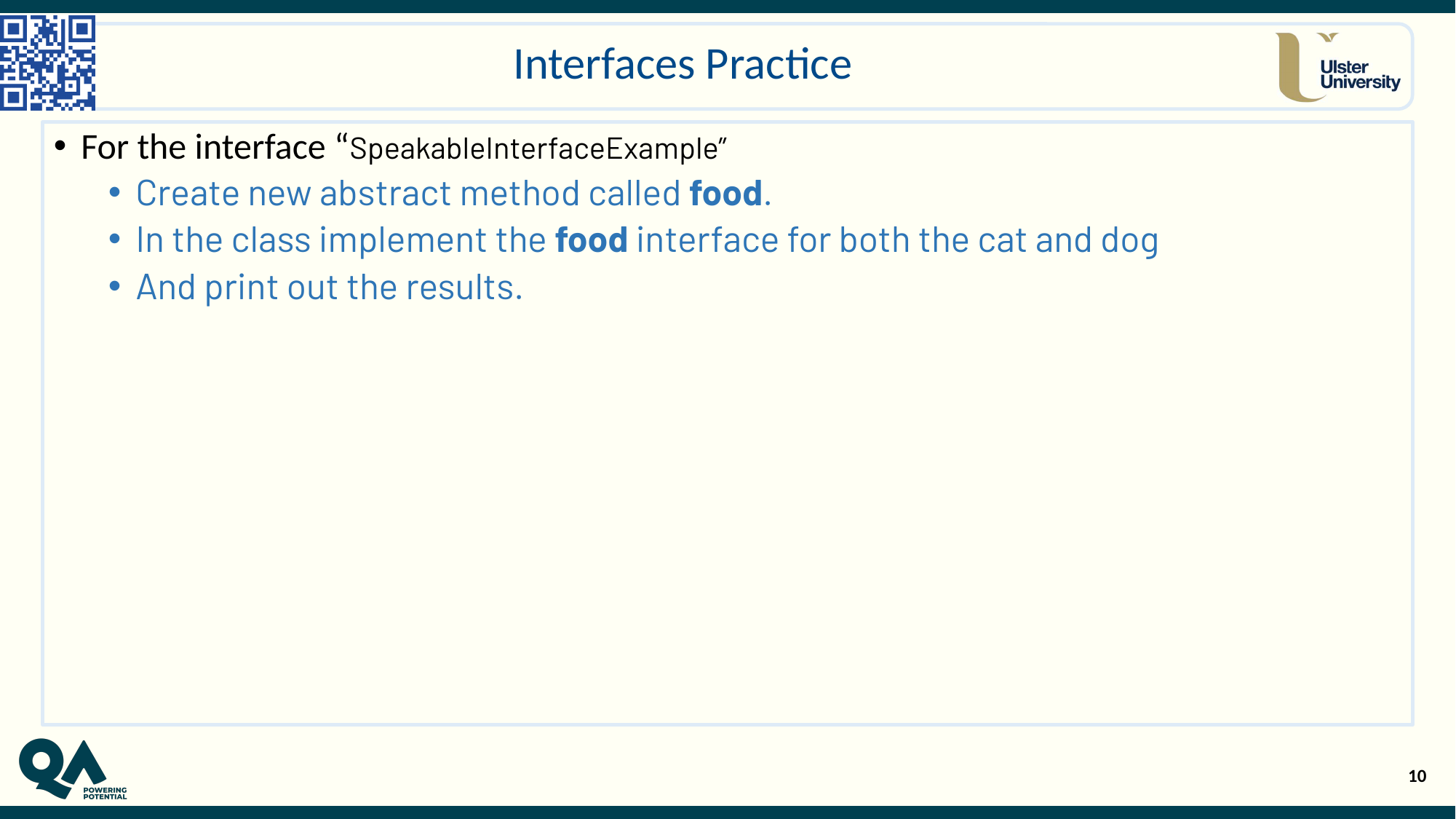

# Interfaces Practice
For the interface “SpeakableInterfaceExample”
Create new abstract method called food.
In the class implement the food interface for both the cat and dog
And print out the results.
10